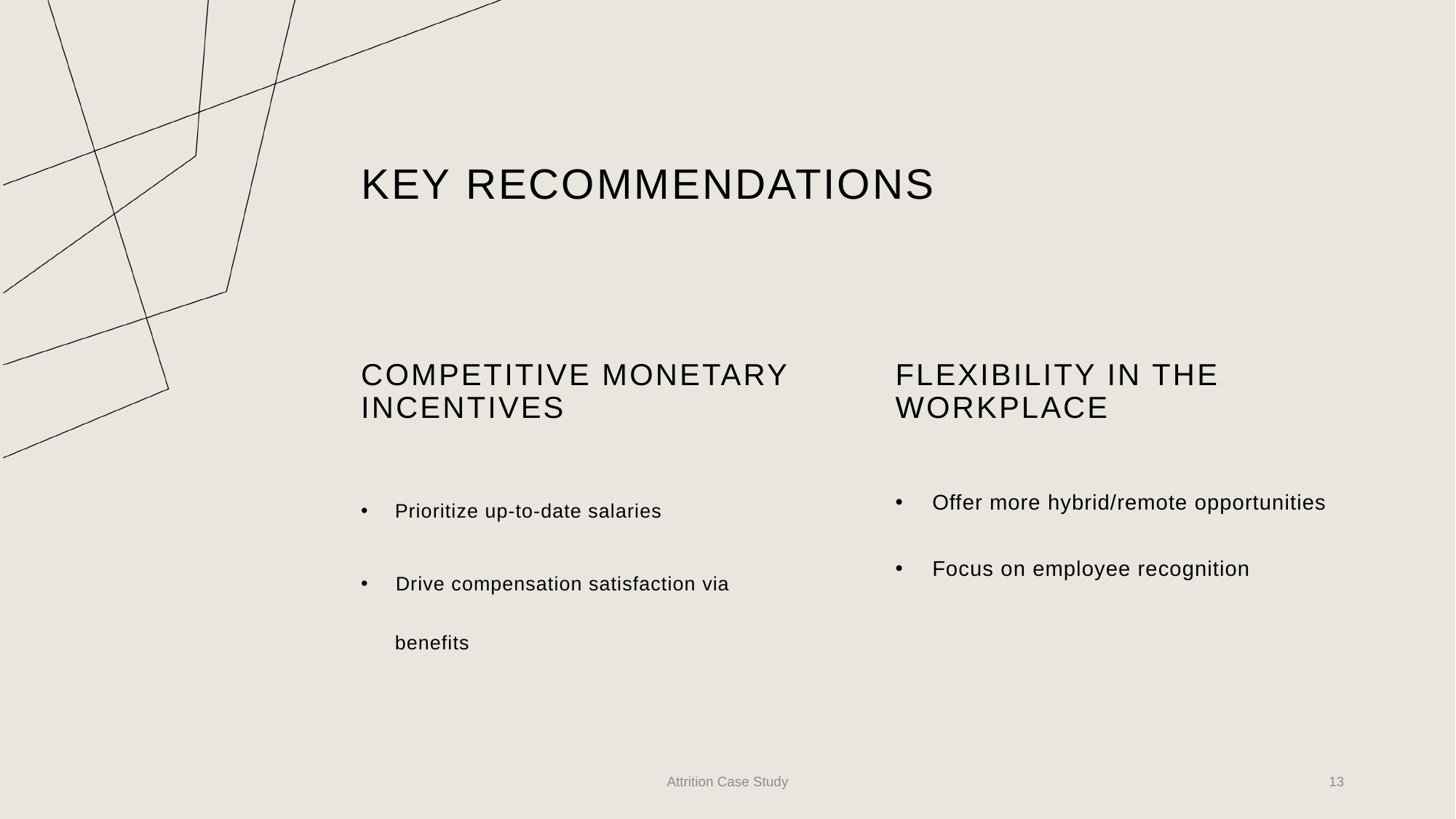

# KEY Recommendations
COMPETITIVE MONETARY INCENTIVES
FLEXIBILITY IN THE WORKPLACE
Prioritize up-to-date salaries
​Drive compensation satisfaction via benefits
​
Offer more hybrid/remote opportunities
Focus on employee recognition ​
Attrition Case Study
13